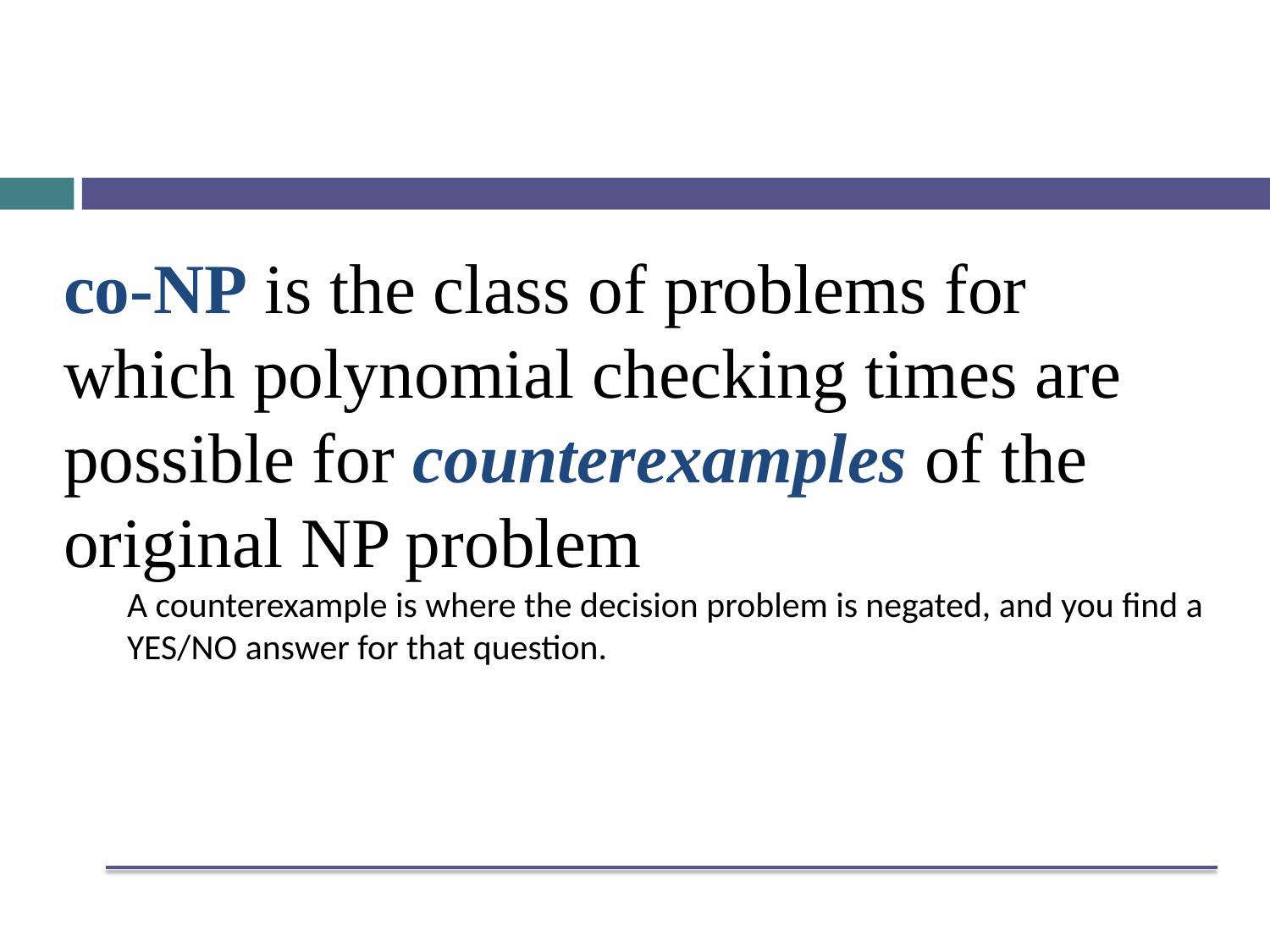

co-NP is the class of problems for which polynomial checking times are possible for counterexamples of the original NP problem
A counterexample is where the decision problem is negated, and you find a YES/NO answer for that question.